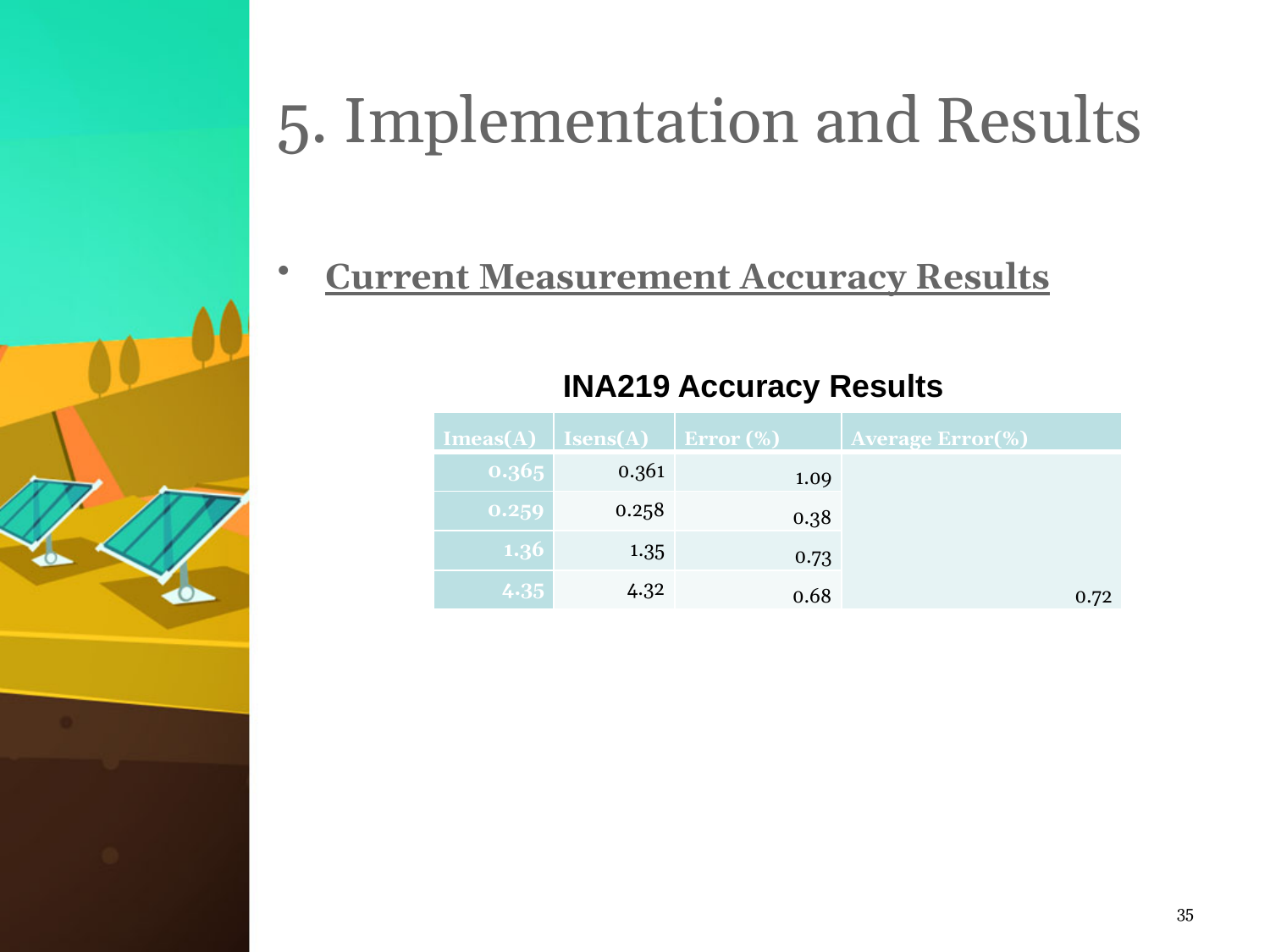

# 5. Implementation and Results
Current Measurement Accuracy Results

INA219 Accuracy Results
| Imeas(A) | Isens(A) | Error (%) | Average Error(%) |
| --- | --- | --- | --- |
| 0.365 | 0.361 | 1.09 | 0.72 |
| 0.259 | 0.258 | 0.38 |  |
| 1.36 | 1.35 | 0.73 |  |
| 4.35 | 4.32 | 0.68 |  |
35